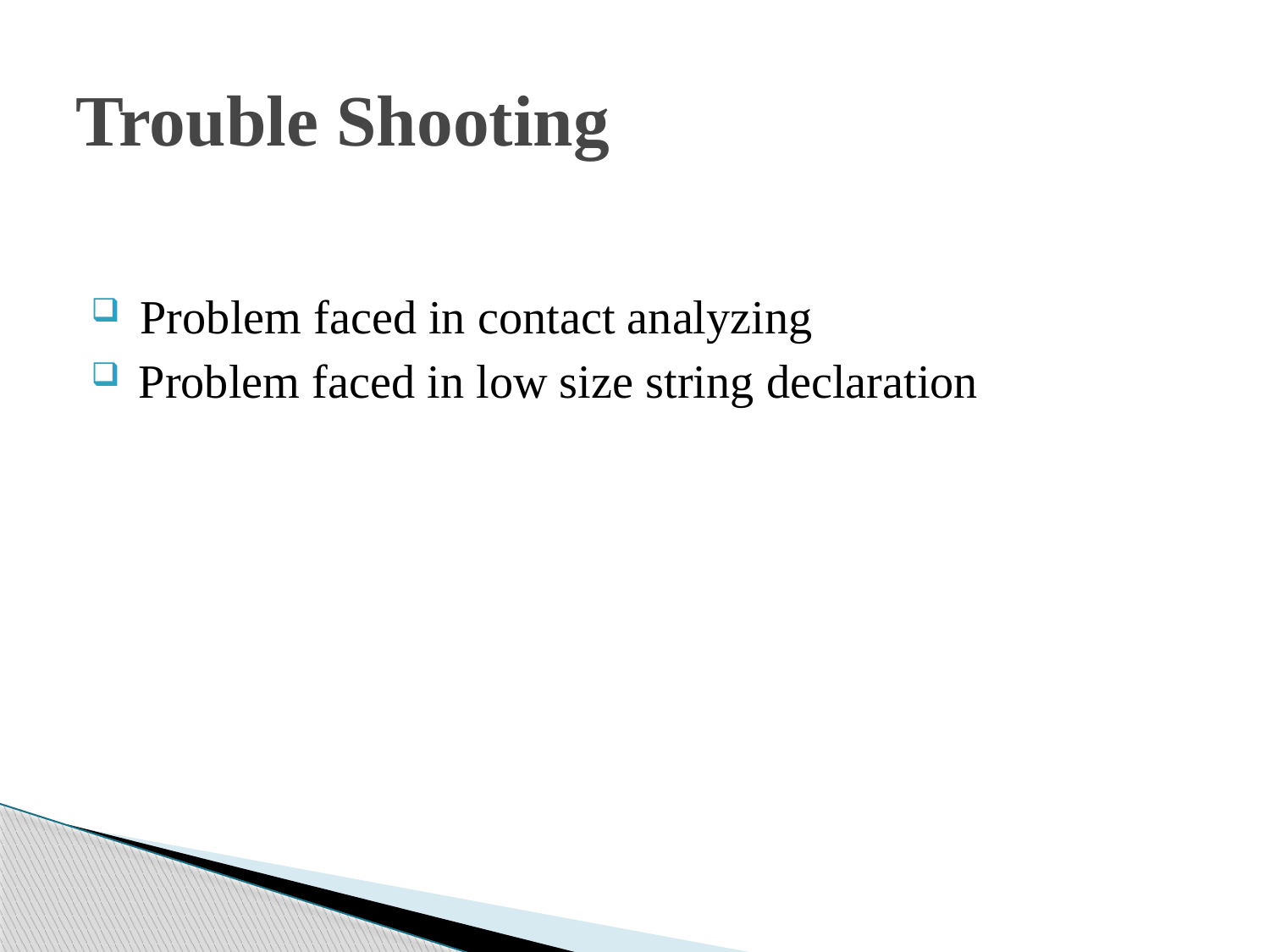

# Trouble Shooting
 Problem faced in contact analyzing
 Problem faced in low size string declaration